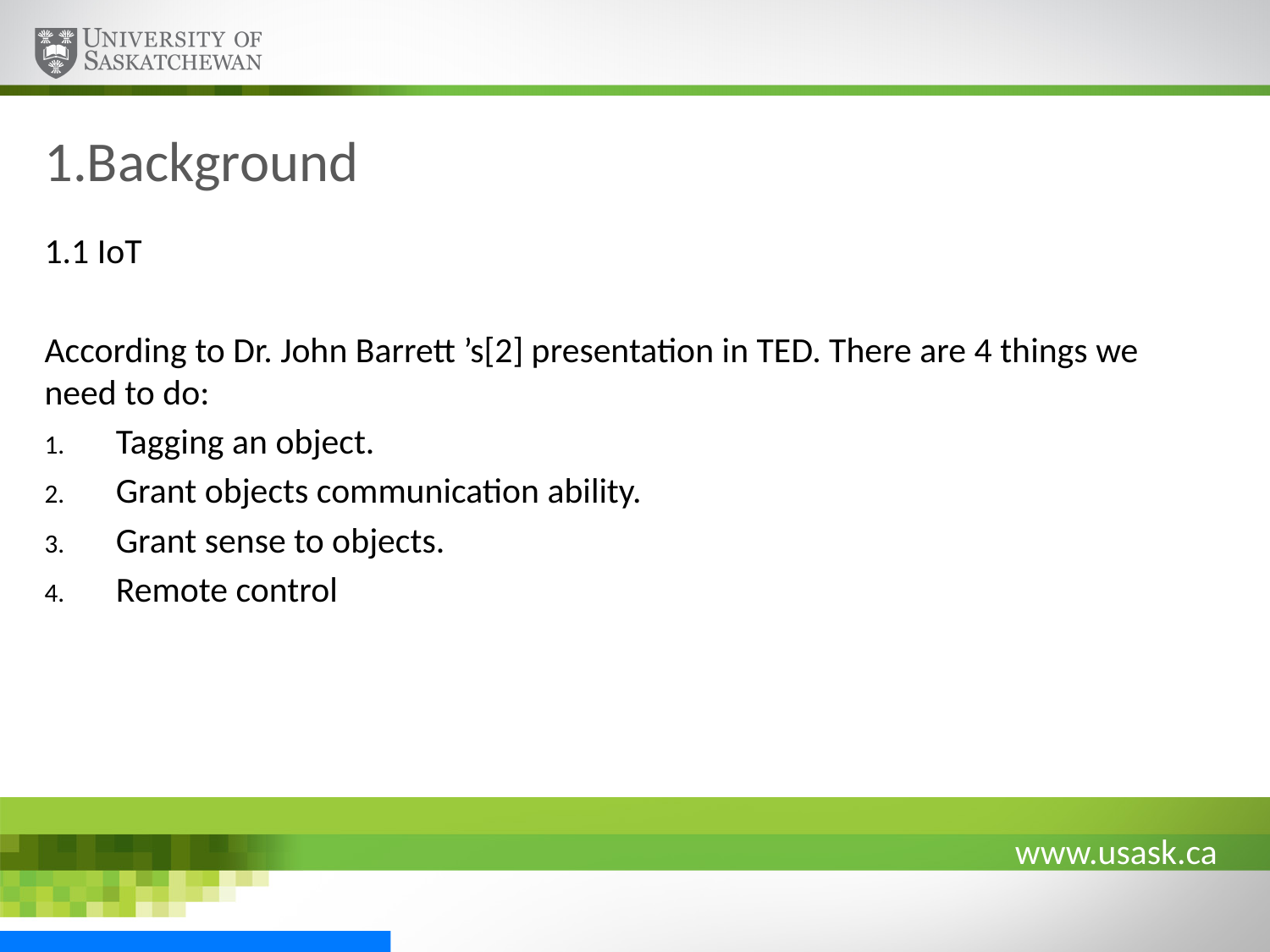

# 1.Background
1.1 IoT

According to Dr. John Barrett ’s[2] presentation in TED. There are 4 things we need to do:
Tagging an object.
Grant objects communication ability.
Grant sense to objects.
Remote control